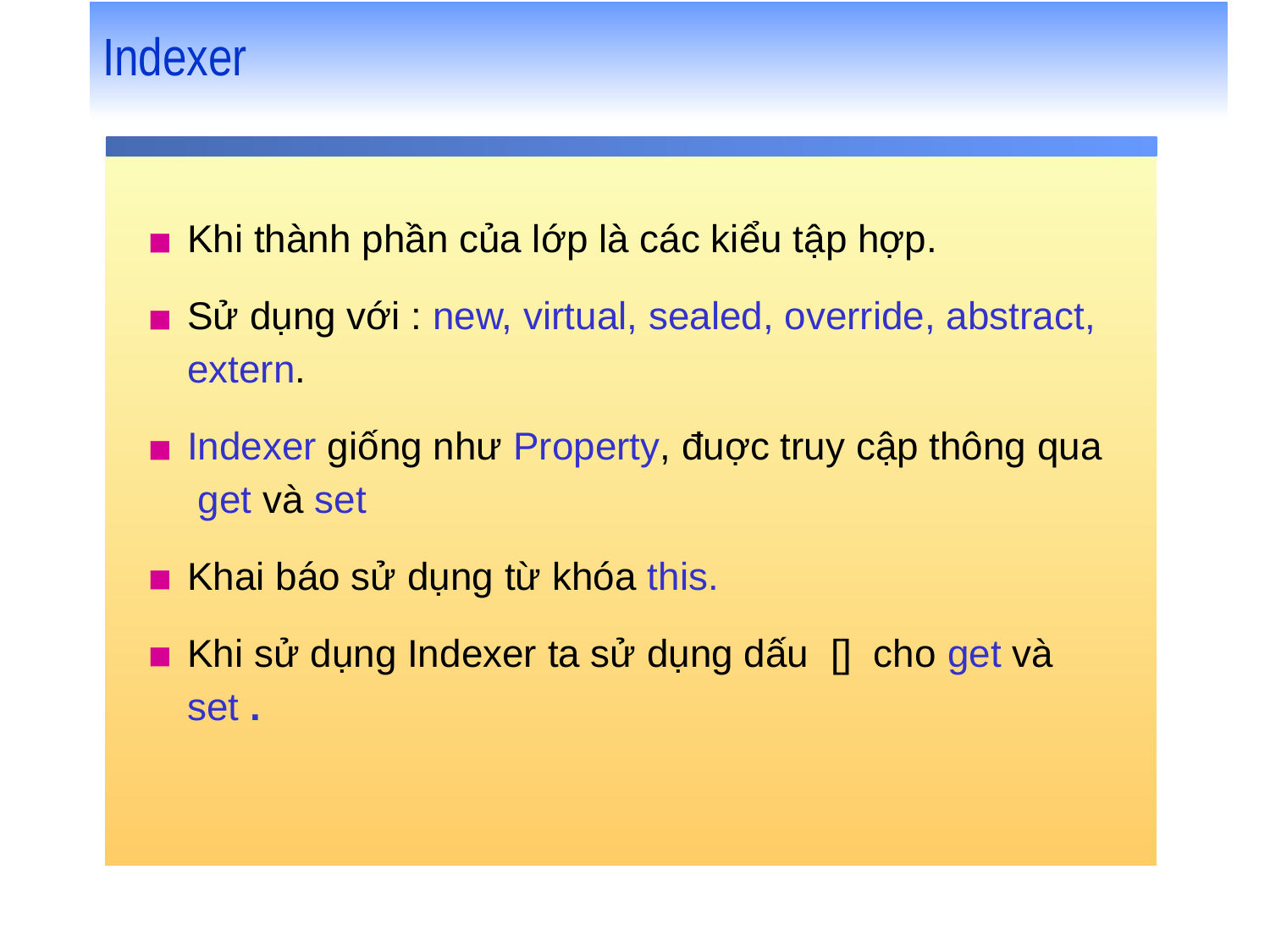

# Indexer
Khi thành phần của lớp là các kiểu tập hợp.
Sử dụng với : new, virtual, sealed, override, abstract, extern.
Indexer giống như Property, đuợc truy cập thông qua  get và set
Khai báo sử dụng từ khóa this.
Khi sử dụng Indexer ta sử dụng dấu  []  cho get và set .